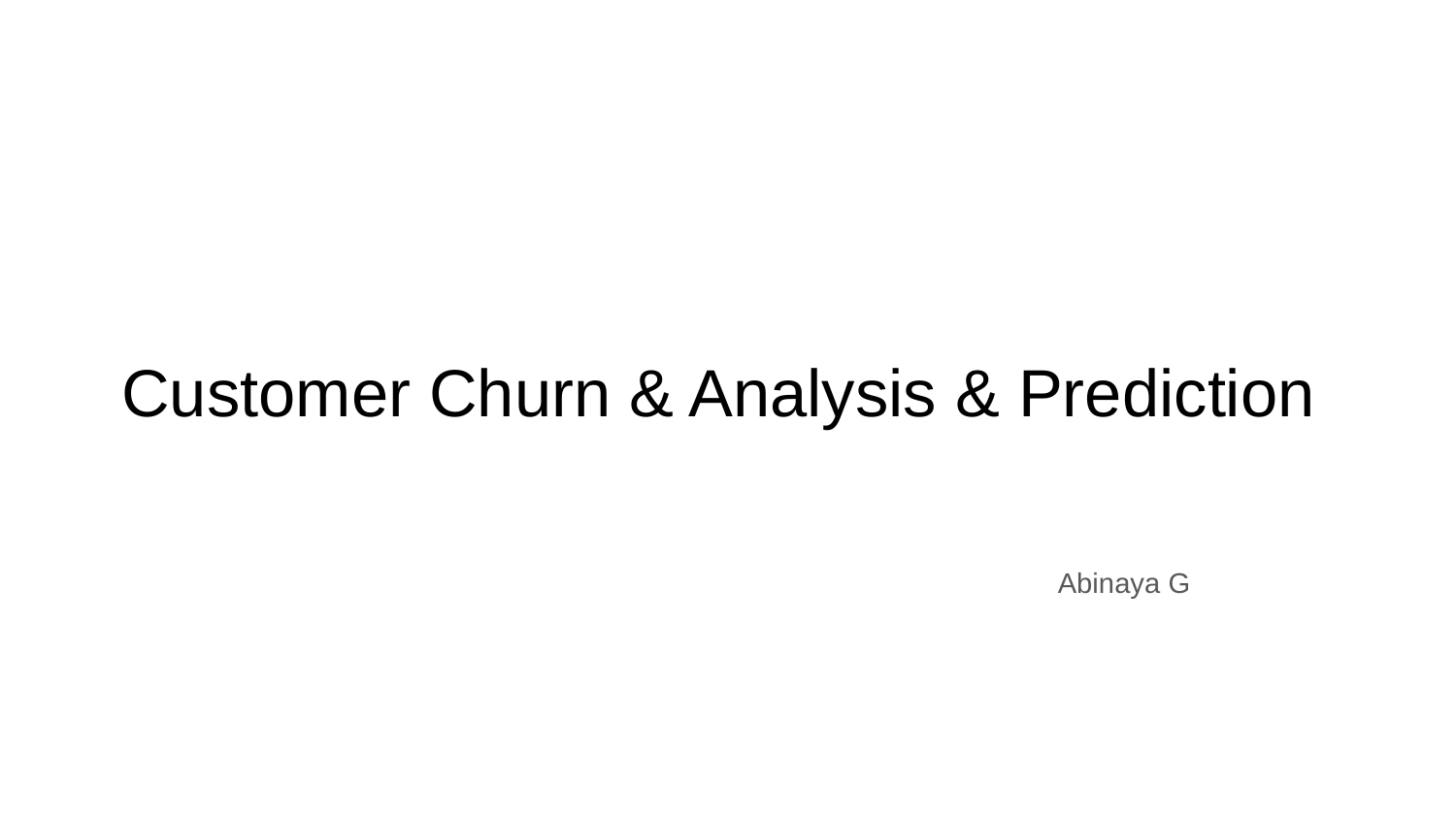

# Customer Churn & Analysis & Prediction
Abinaya G